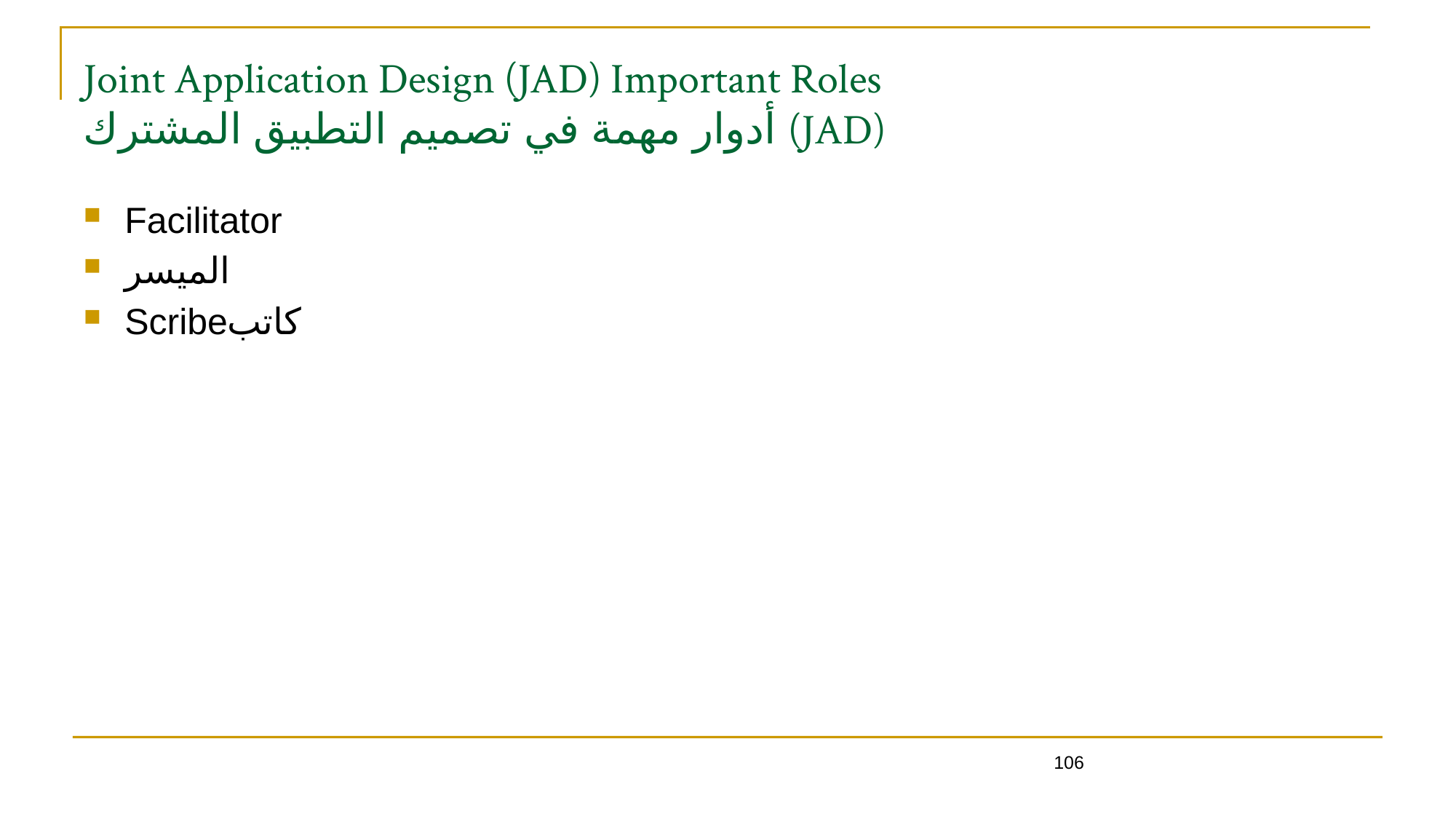

106
# Joint Application Design (JAD) Important Roles أدوار مهمة في تصميم التطبيق المشترك (JAD)
Facilitator
الميسر
Scribeكاتب